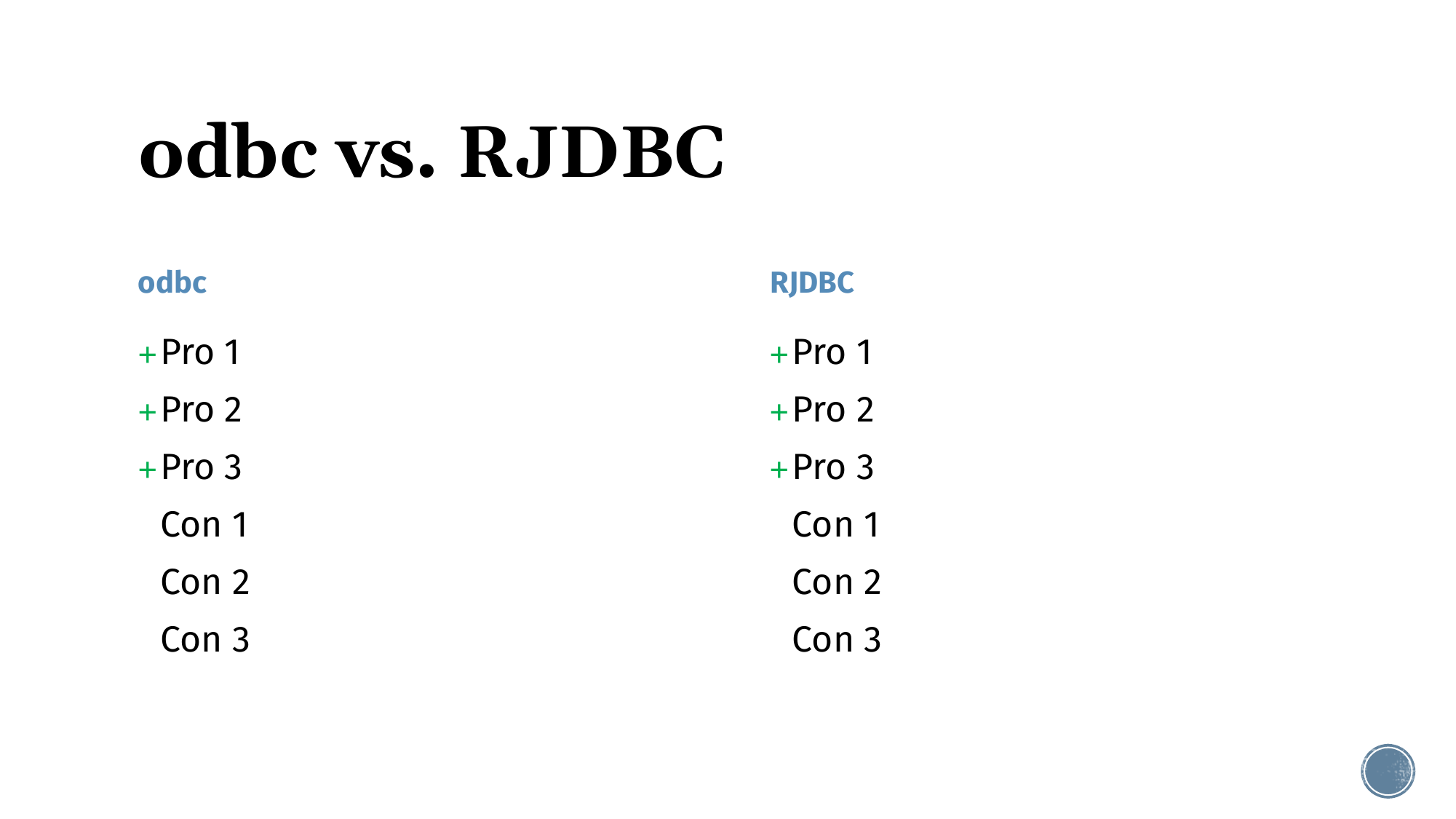

# odbc vs. RJDBC
odbc
RJDBC
Pro 1
Pro 2
Pro 3
Con 1
Con 2
Con 3
Pro 1
Pro 2
Pro 3
Con 1
Con 2
Con 3